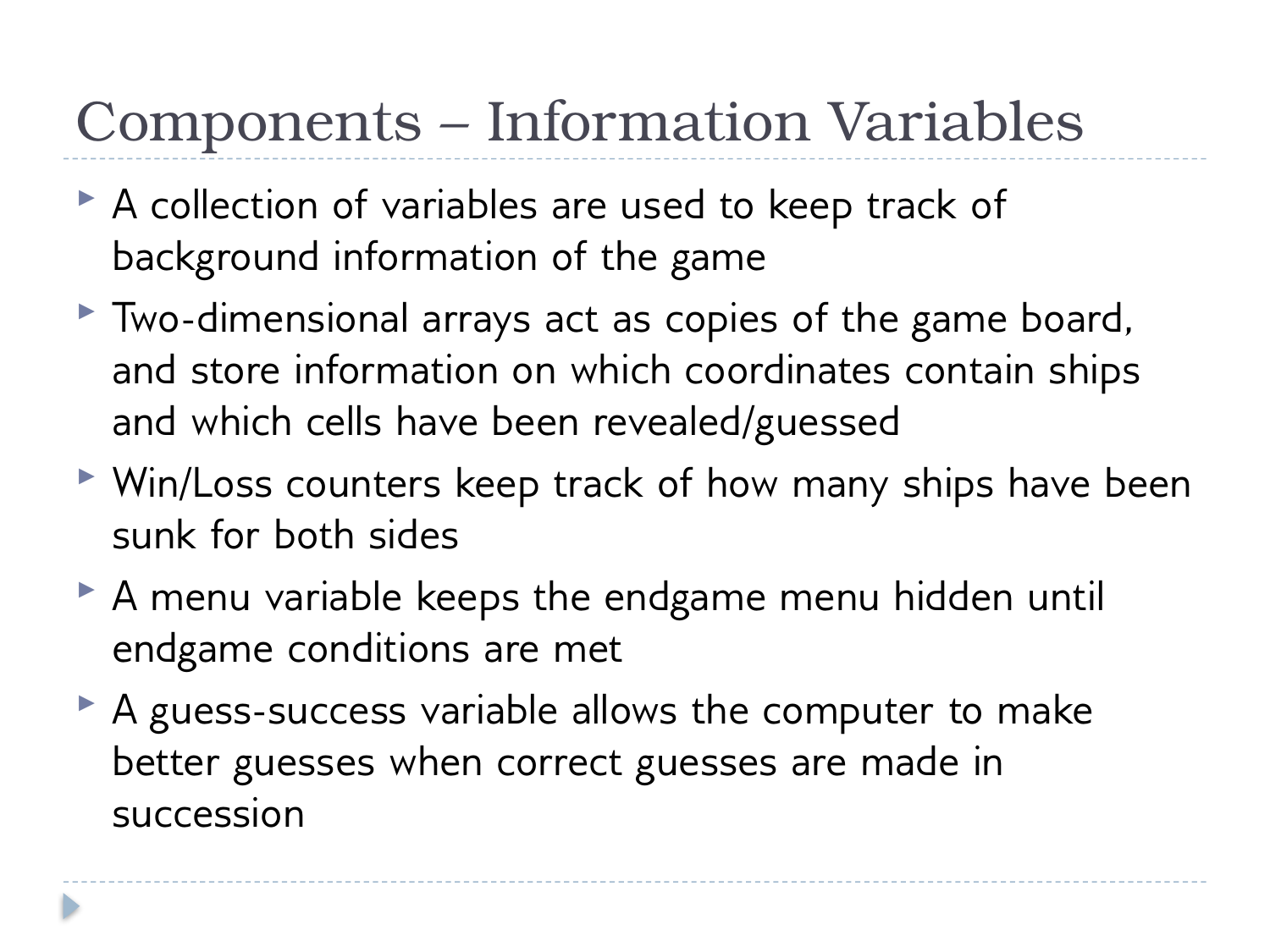

# Components – Information Variables
A collection of variables are used to keep track of background information of the game
Two-dimensional arrays act as copies of the game board, and store information on which coordinates contain ships and which cells have been revealed/guessed
Win/Loss counters keep track of how many ships have been sunk for both sides
A menu variable keeps the endgame menu hidden until endgame conditions are met
A guess-success variable allows the computer to make better guesses when correct guesses are made in succession